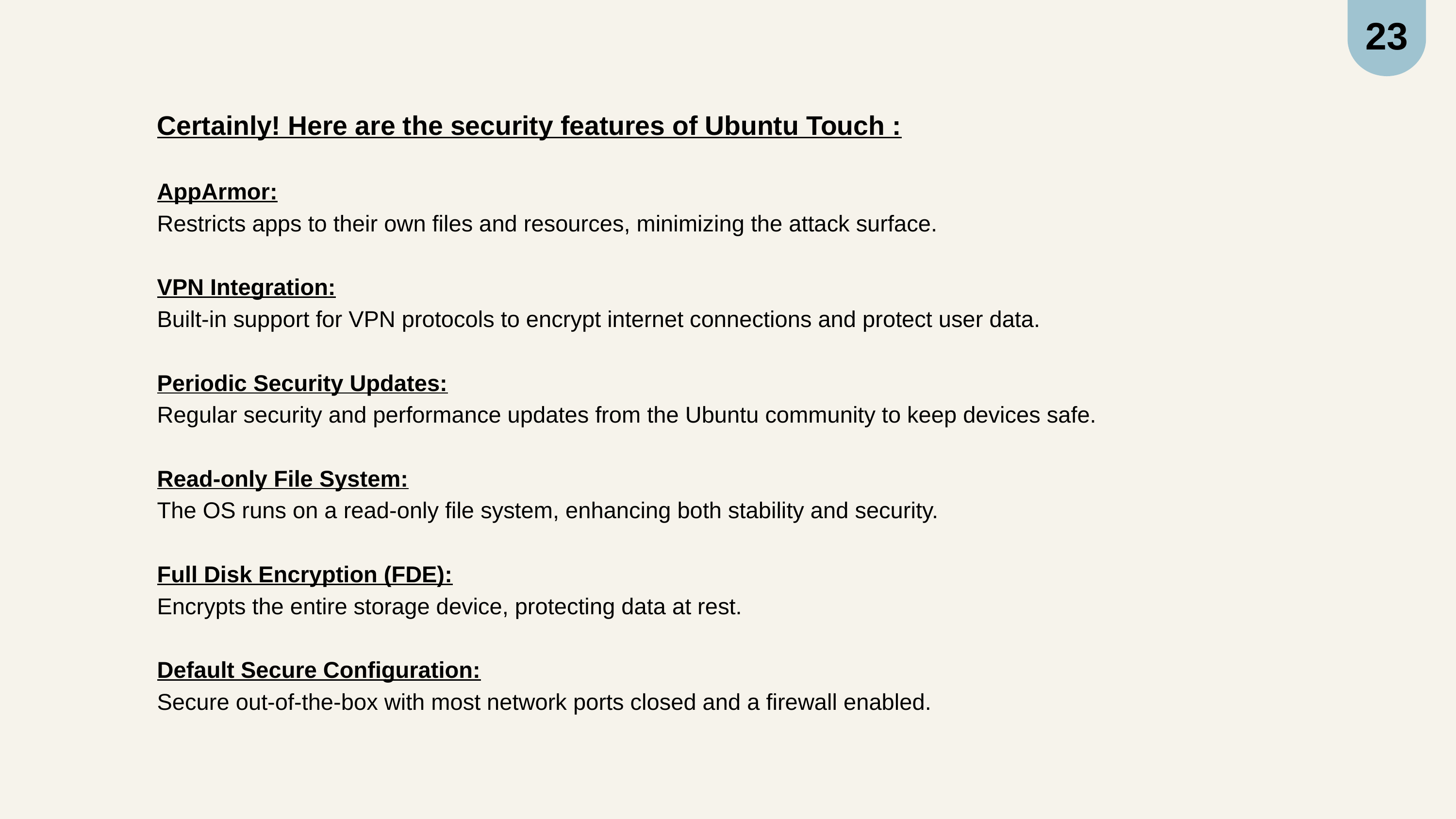

23
Certainly! Here are the security features of Ubuntu Touch :

AppArmor:
Restricts apps to their own files and resources, minimizing the attack surface.

VPN Integration:
Built-in support for VPN protocols to encrypt internet connections and protect user data.

Periodic Security Updates:
Regular security and performance updates from the Ubuntu community to keep devices safe.

Read-only File System:
The OS runs on a read-only file system, enhancing both stability and security.

Full Disk Encryption (FDE):
Encrypts the entire storage device, protecting data at rest.

Default Secure Configuration:
Secure out-of-the-box with most network ports closed and a firewall enabled.